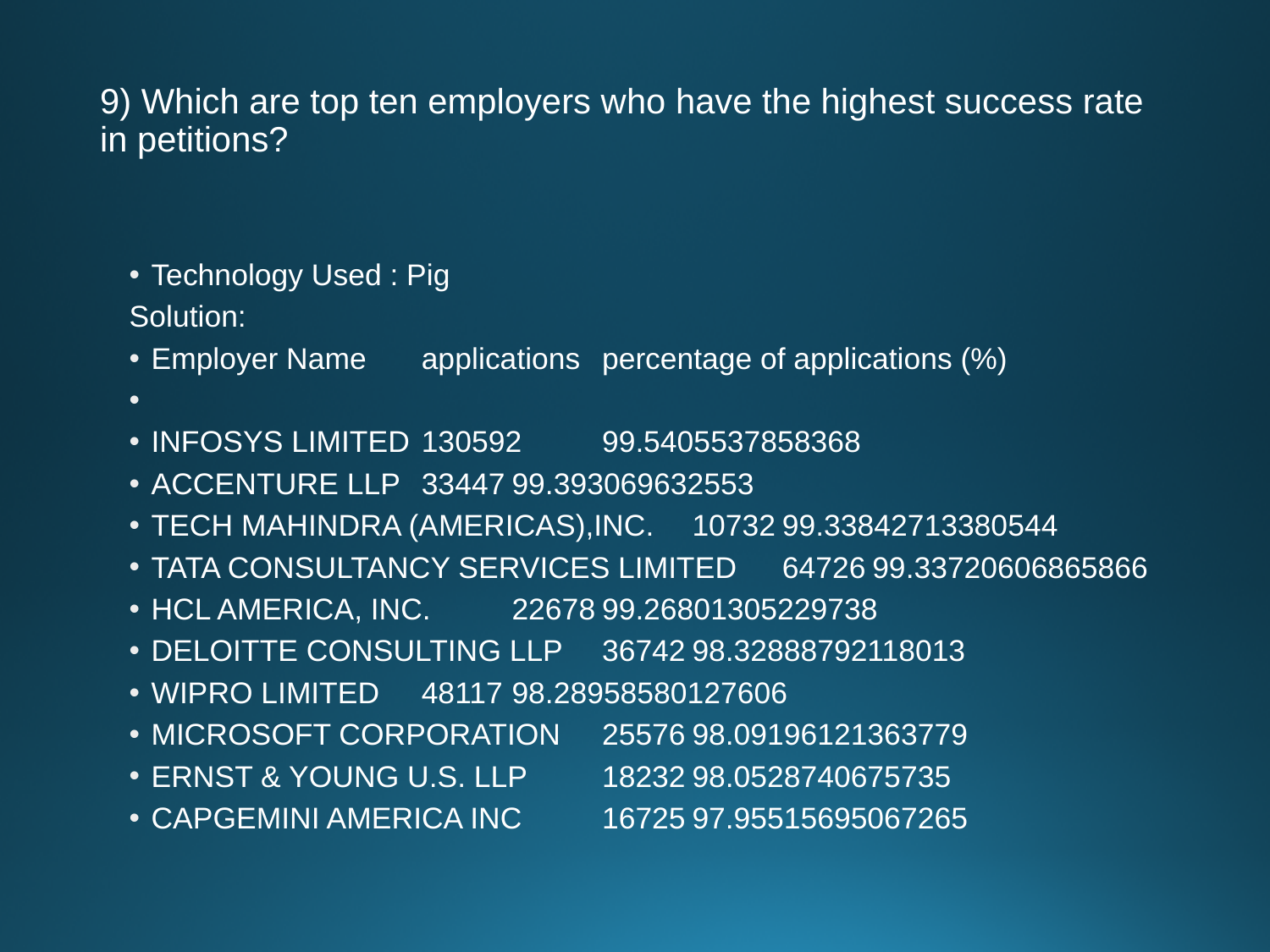

# 9) Which are top ten employers who have the highest success rate in petitions?
Technology Used : Pig
Solution:
Employer Name	applications	percentage of applications (%)

INFOSYS LIMITED	130592	99.5405537858368
ACCENTURE LLP	33447	99.393069632553
TECH MAHINDRA (AMERICAS),INC.	10732	99.33842713380544
TATA CONSULTANCY SERVICES LIMITED	64726	99.33720606865866
HCL AMERICA, INC.	22678	99.26801305229738
DELOITTE CONSULTING LLP	36742	98.32888792118013
WIPRO LIMITED	48117	98.28958580127606
MICROSOFT CORPORATION	25576	98.09196121363779
ERNST & YOUNG U.S. LLP	18232	98.0528740675735
CAPGEMINI AMERICA INC	16725	97.95515695067265